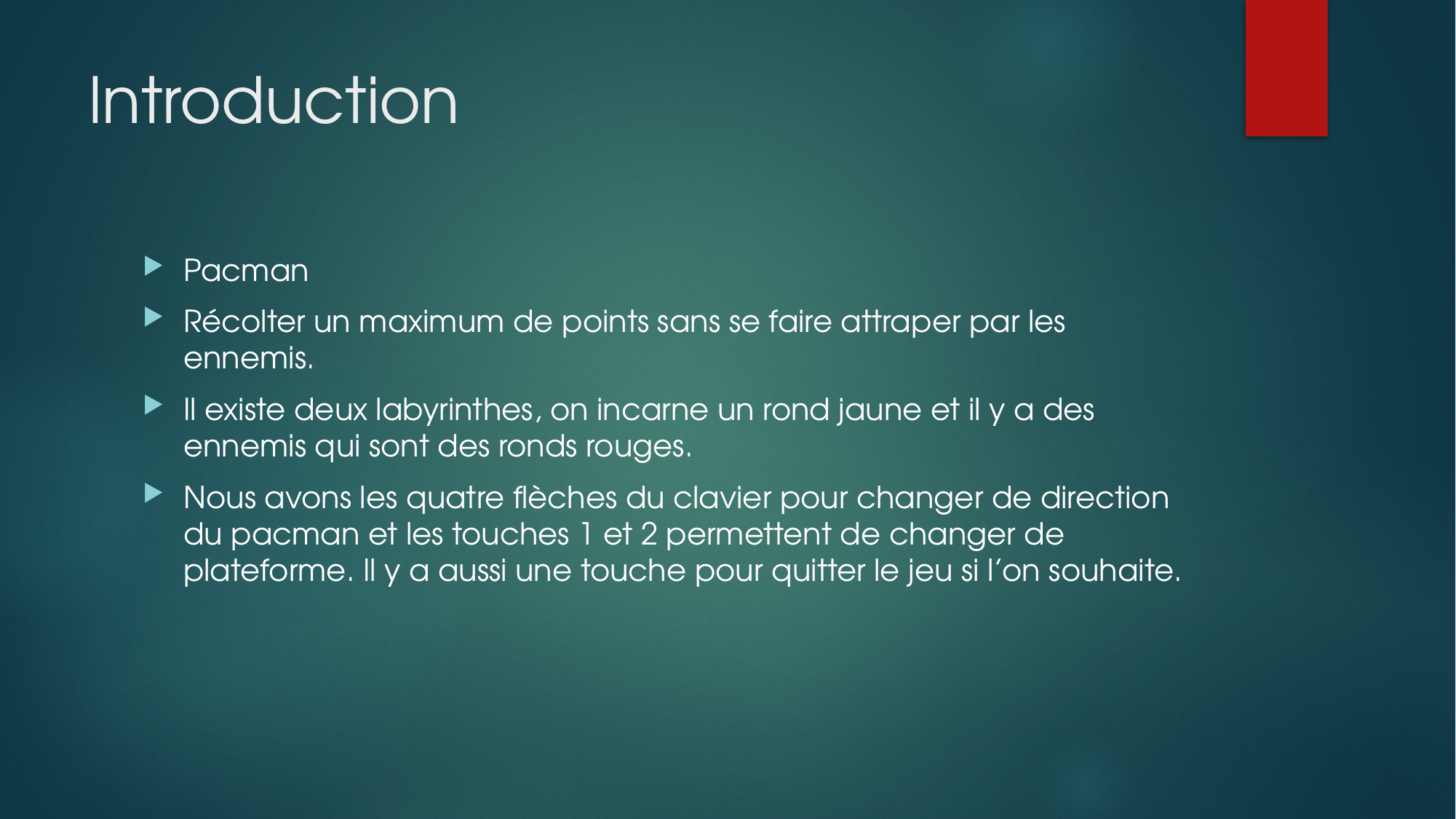

# Introduction
Pacman
Récolter un maximum de points sans se faire attraper par les ennemis.
Il existe deux labyrinthes, on incarne un rond jaune et il y a des ennemis qui sont des ronds rouges.
Nous avons les quatre flèches du clavier pour changer de direction du pacman et les touches 1 et 2 permettent de changer de plateforme. Il y a aussi une touche pour quitter le jeu si l’on souhaite.